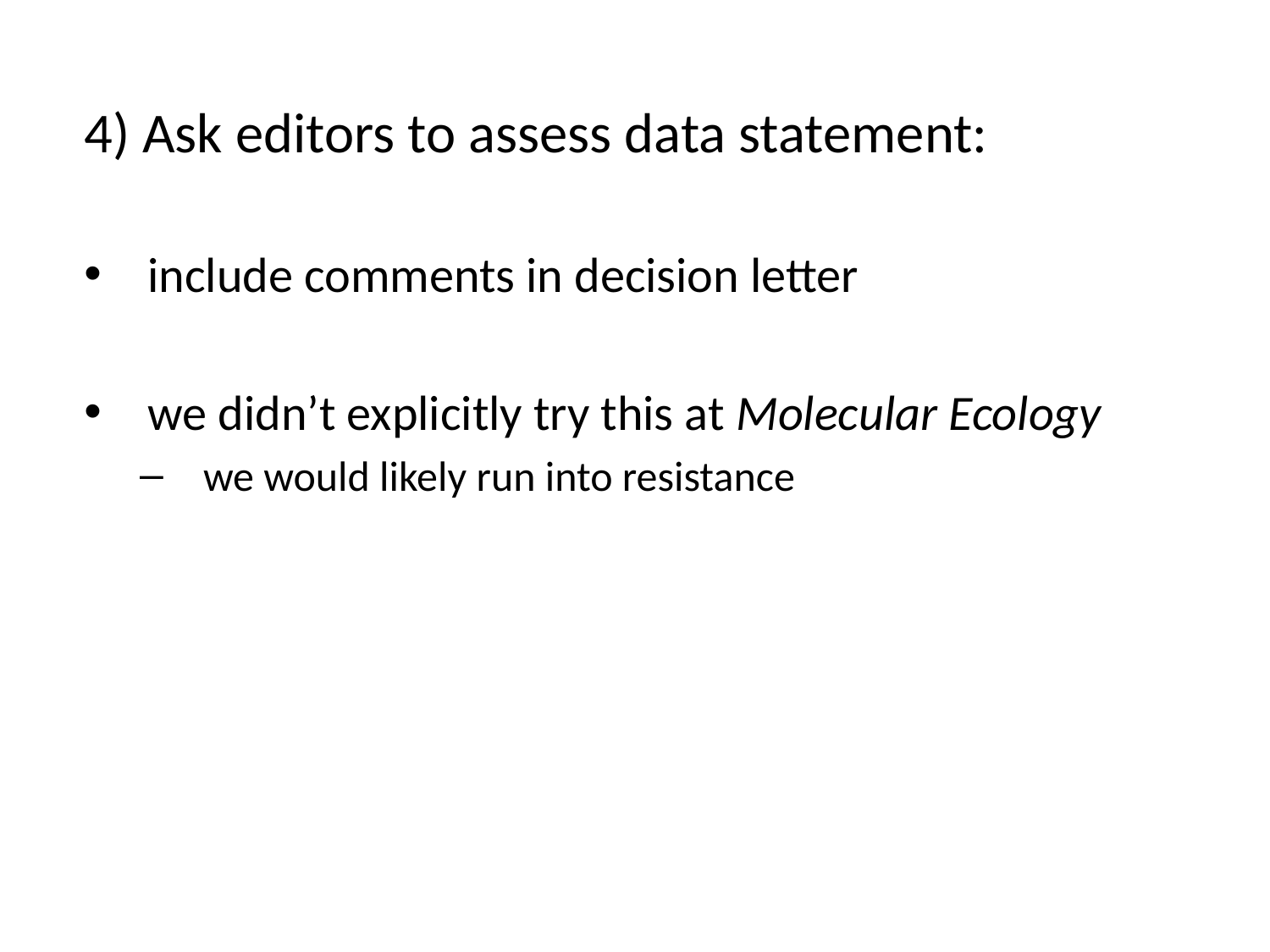

4) Ask editors to assess data statement:

include comments in decision letter

we didn’t explicitly try this at Molecular Ecology
we would likely run into resistance